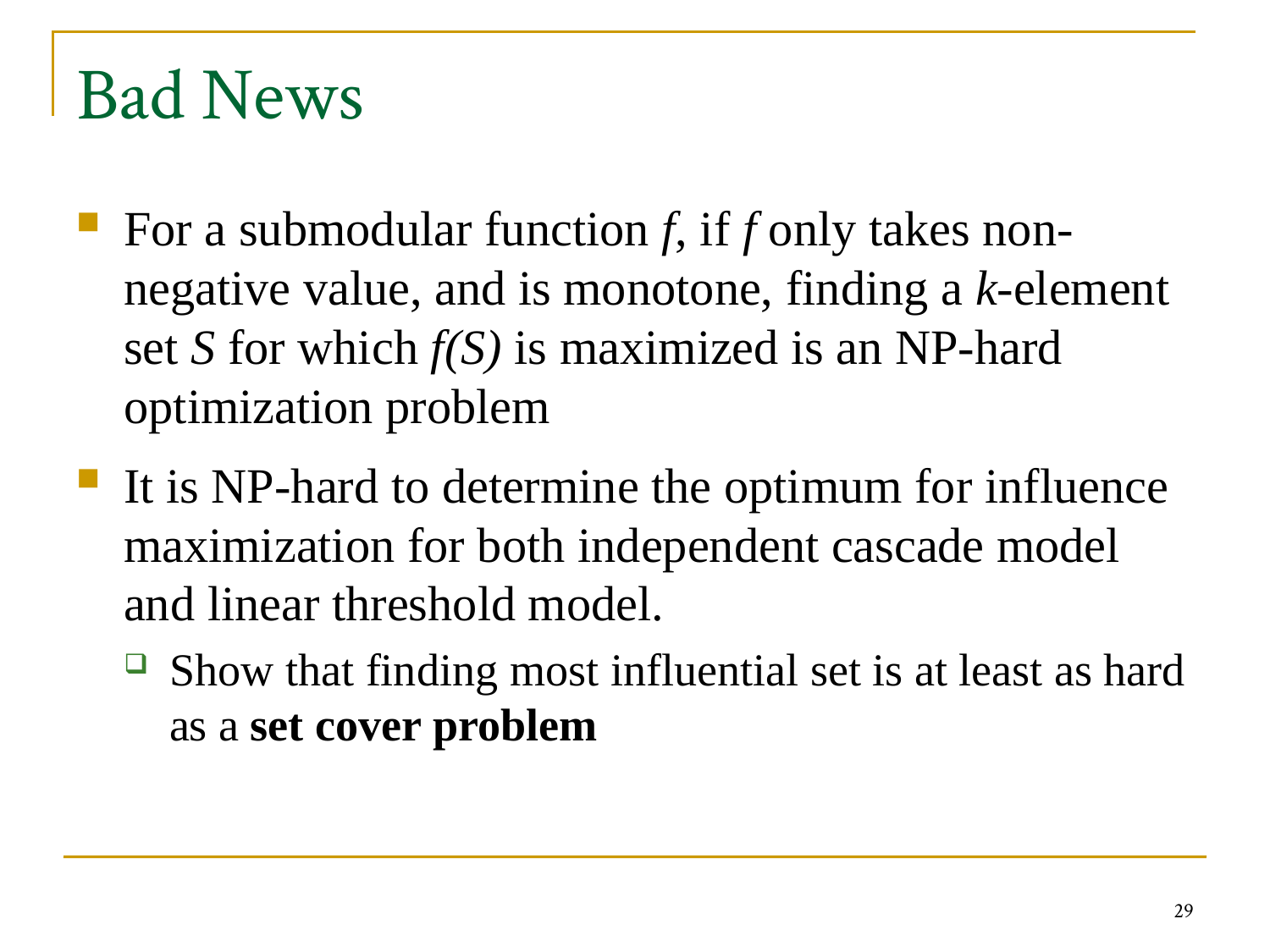

# Bad News
For a submodular function f, if f only takes non-negative value, and is monotone, finding a k-element set S for which f(S) is maximized is an NP-hard optimization problem
It is NP-hard to determine the optimum for influence maximization for both independent cascade model and linear threshold model.
Show that finding most influential set is at least as hard as a set cover problem
29